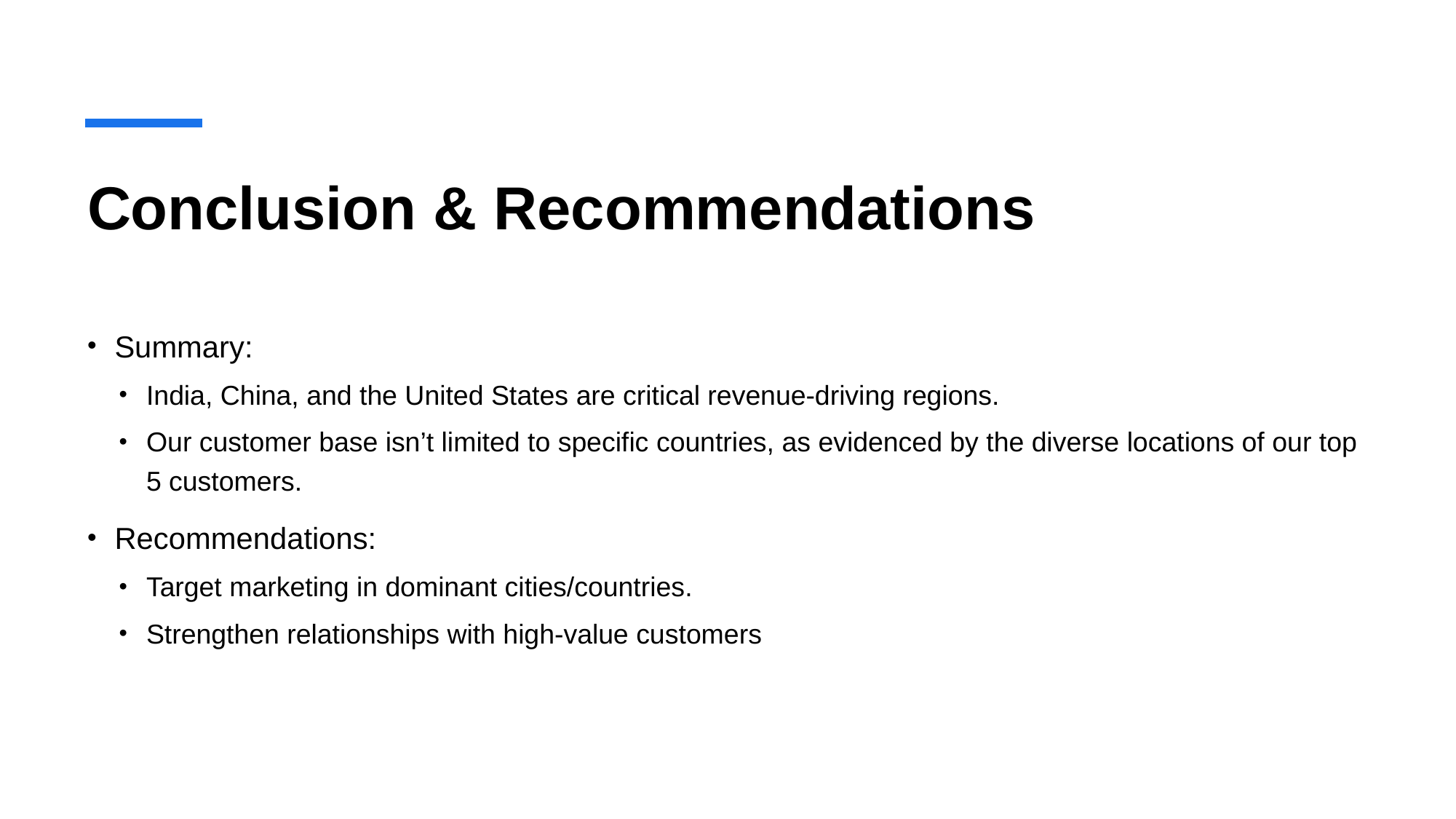

# Conclusion & Recommendations
Summary:
India, China, and the United States are critical revenue-driving regions.
Our customer base isn’t limited to specific countries, as evidenced by the diverse locations of our top 5 customers.
Recommendations:
Target marketing in dominant cities/countries.
Strengthen relationships with high-value customers